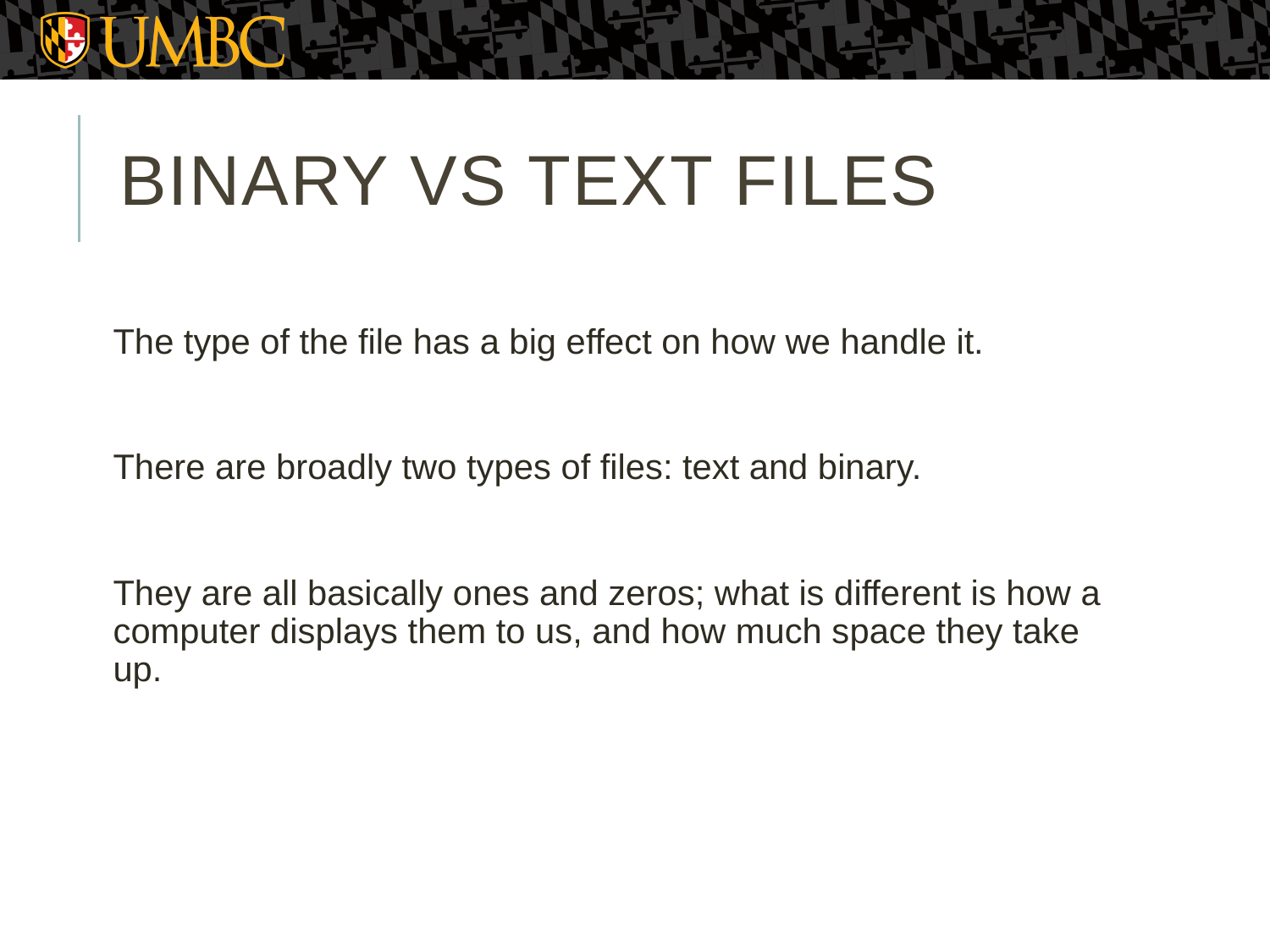

# Binary vs text files
The type of the file has a big effect on how we handle it.

There are broadly two types of files: text and binary.

They are all basically ones and zeros; what is different is how a computer displays them to us, and how much space they take up.